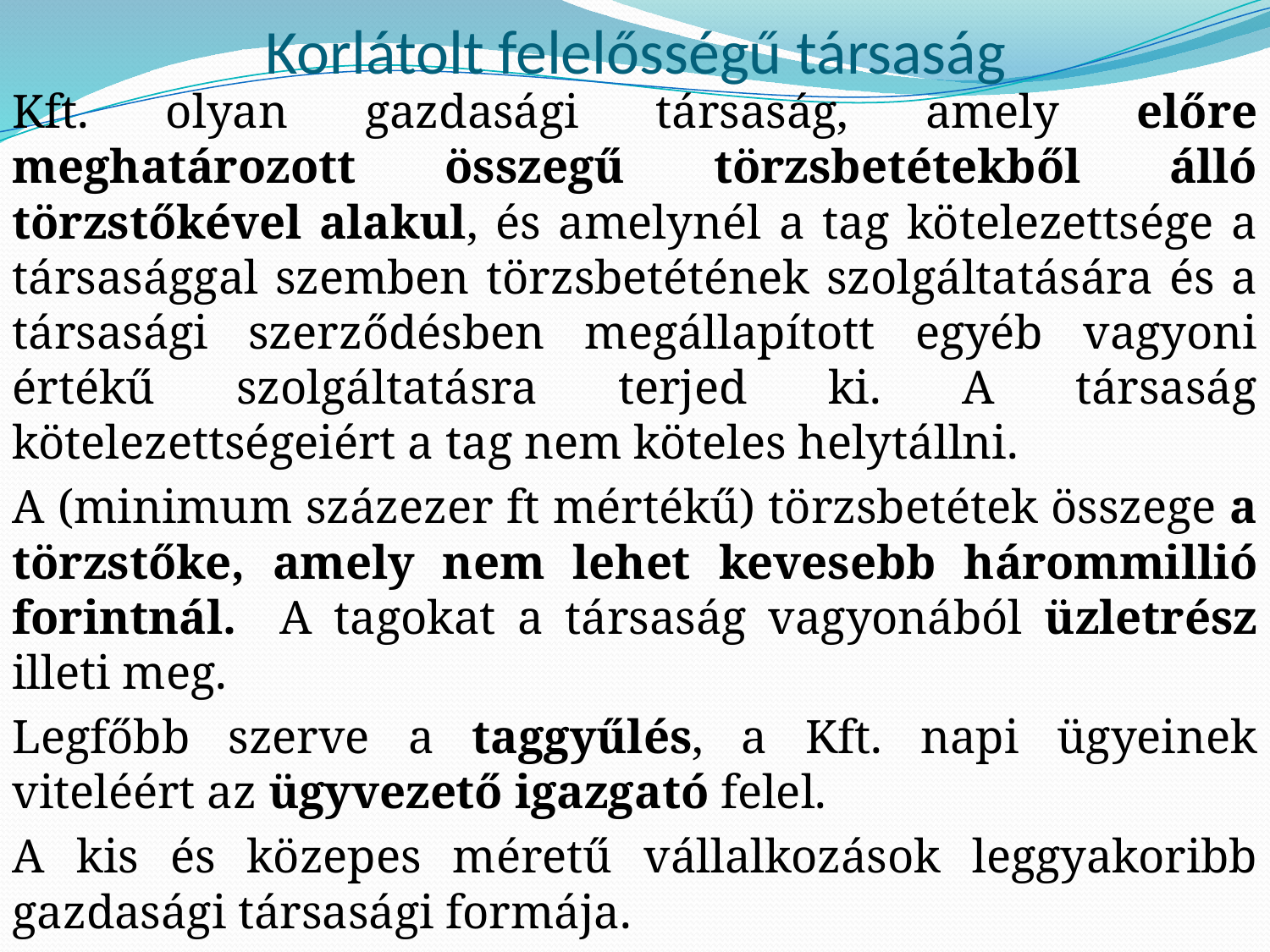

# Korlátolt felelősségű társaság
Kft. olyan gazdasági társaság, amely előre meghatározott összegű törzsbetétekből álló törzstőkével alakul, és amelynél a tag kötelezettsége a társasággal szemben törzsbetétének szolgáltatására és a társasági szerződésben megállapított egyéb vagyoni értékű szolgáltatásra terjed ki. A társaság kötelezettségeiért a tag nem köteles helytállni.
A (minimum százezer ft mértékű) törzsbetétek összege a törzstőke, amely nem lehet kevesebb hárommillió forintnál.  A tagokat a társaság vagyonából üzletrész illeti meg.
Legfőbb szerve a taggyűlés, a Kft. napi ügyeinek viteléért az ügyvezető igazgató felel.
A kis és közepes méretű vállalkozások leggyakoribb gazdasági társasági formája.